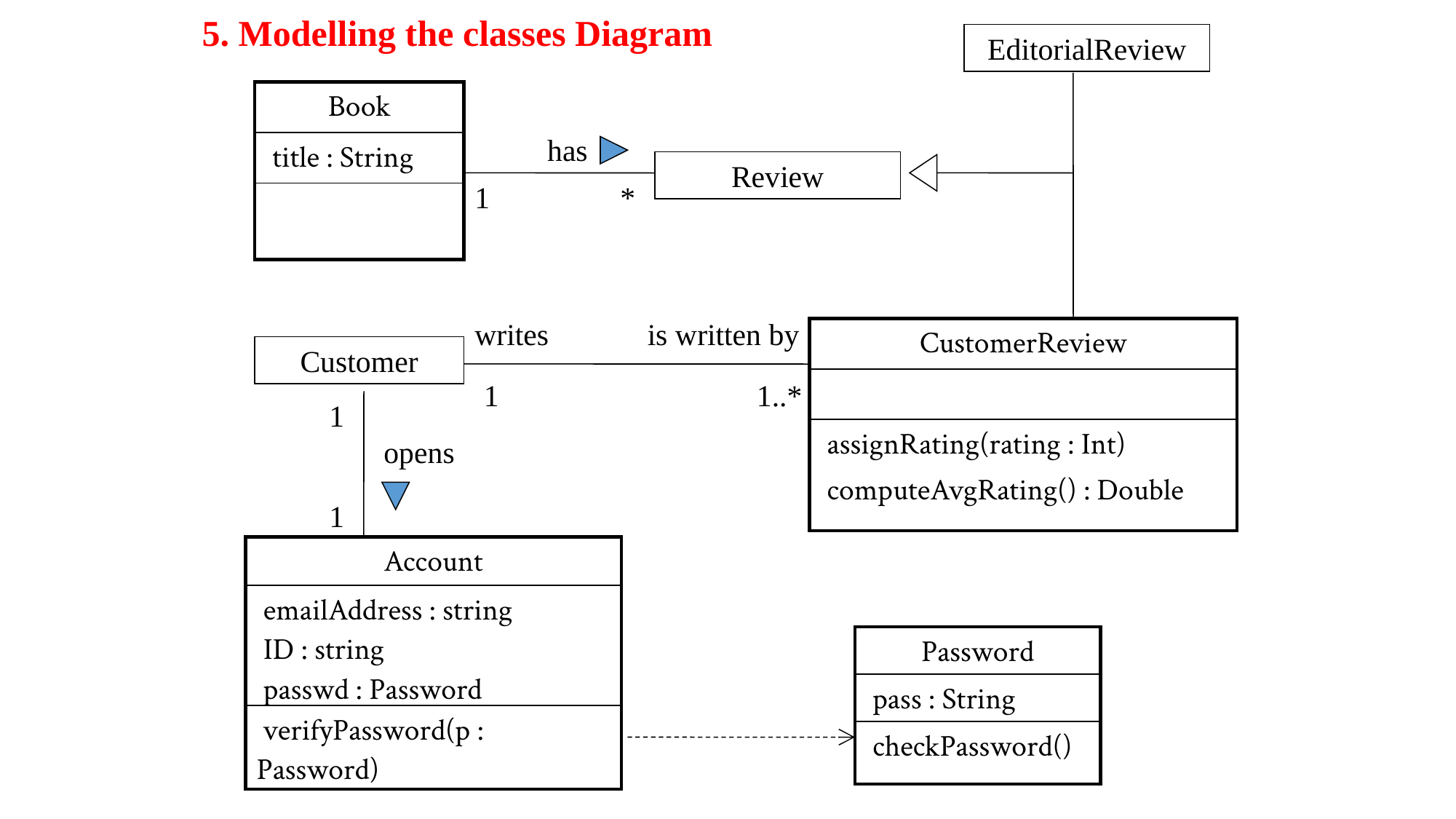

5. Modelling the classes Diagram
EditorialReview

| Book |
| --- |
| title : String |
|  |
has

Review

1
*
writes
is written by
| CustomerReview |
| --- |
|  |
| assignRating(rating : Int) computeAvgRating() : Double |
Customer

1
1..*

1
opens

1
| Account |
| --- |
| emailAddress : string ID : string passwd : Password |
| verifyPassword(p : Password) |
| Password |
| --- |
| pass : String |
| checkPassword() |

39